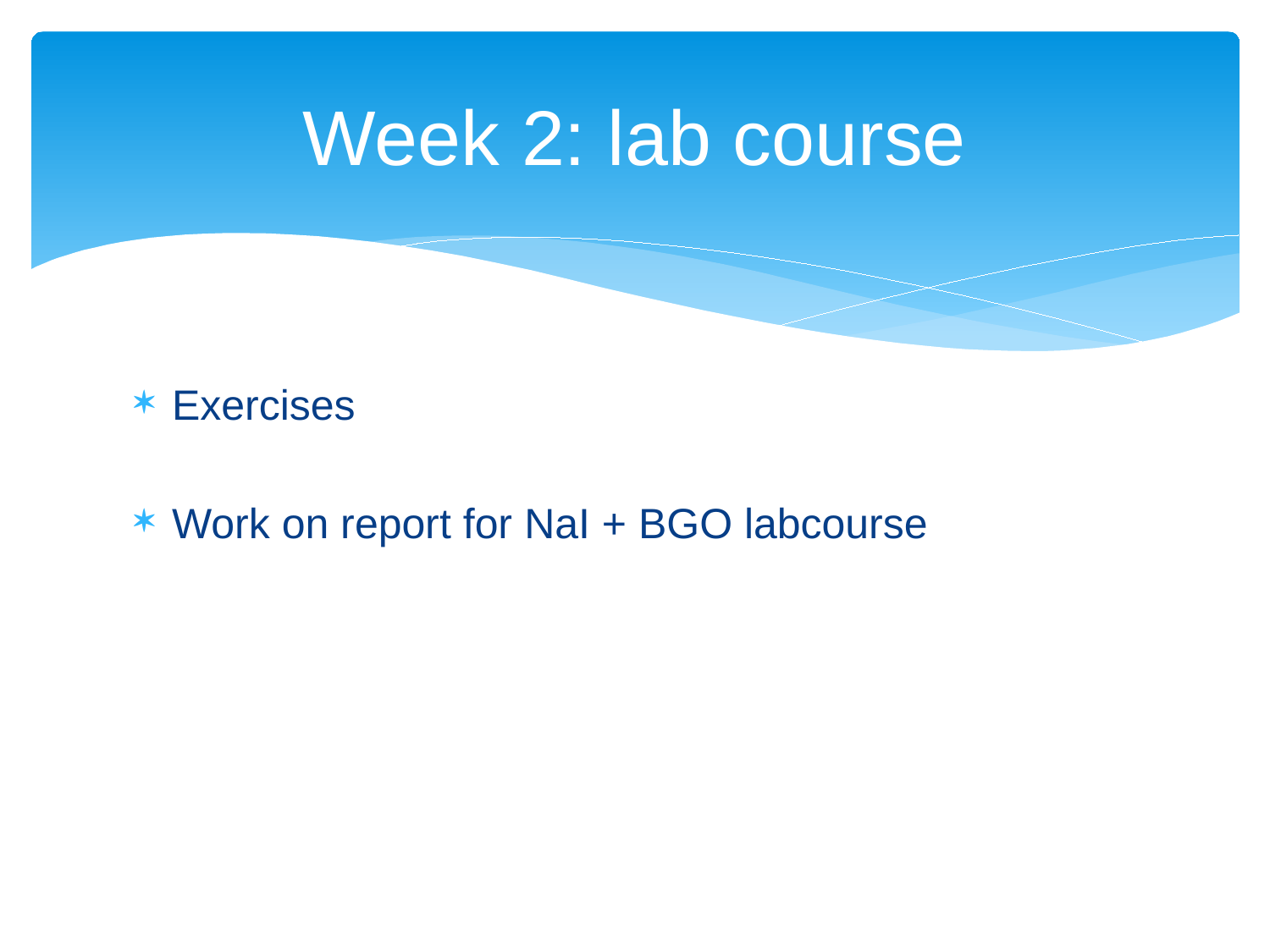

# Week 2: lab course
Exercises

Work on report for NaI + BGO labcourse